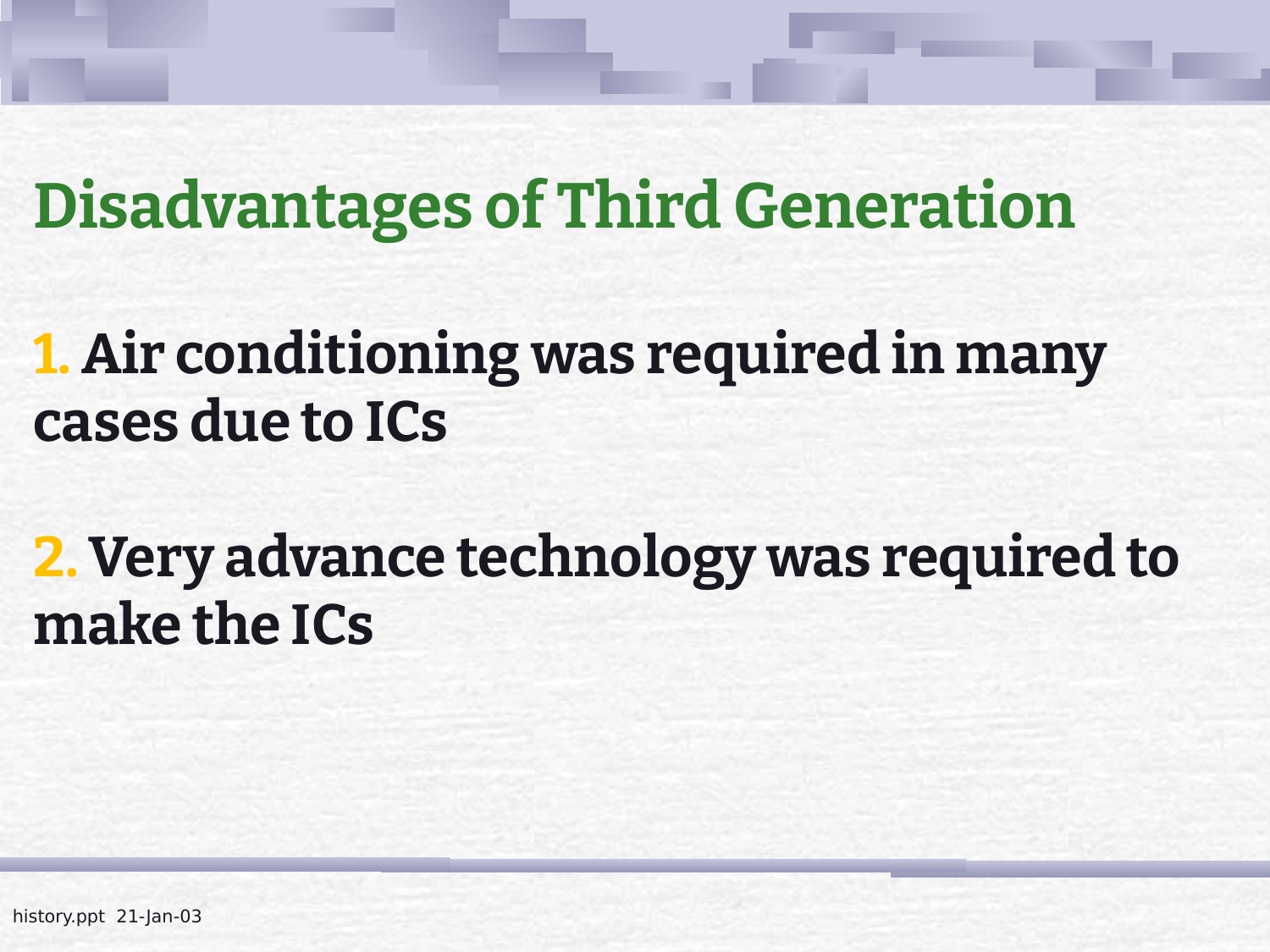

Disadvantages of Third Generation

1. Air conditioning was required in many cases due to ICs

2. Very advance technology was required to make the ICs